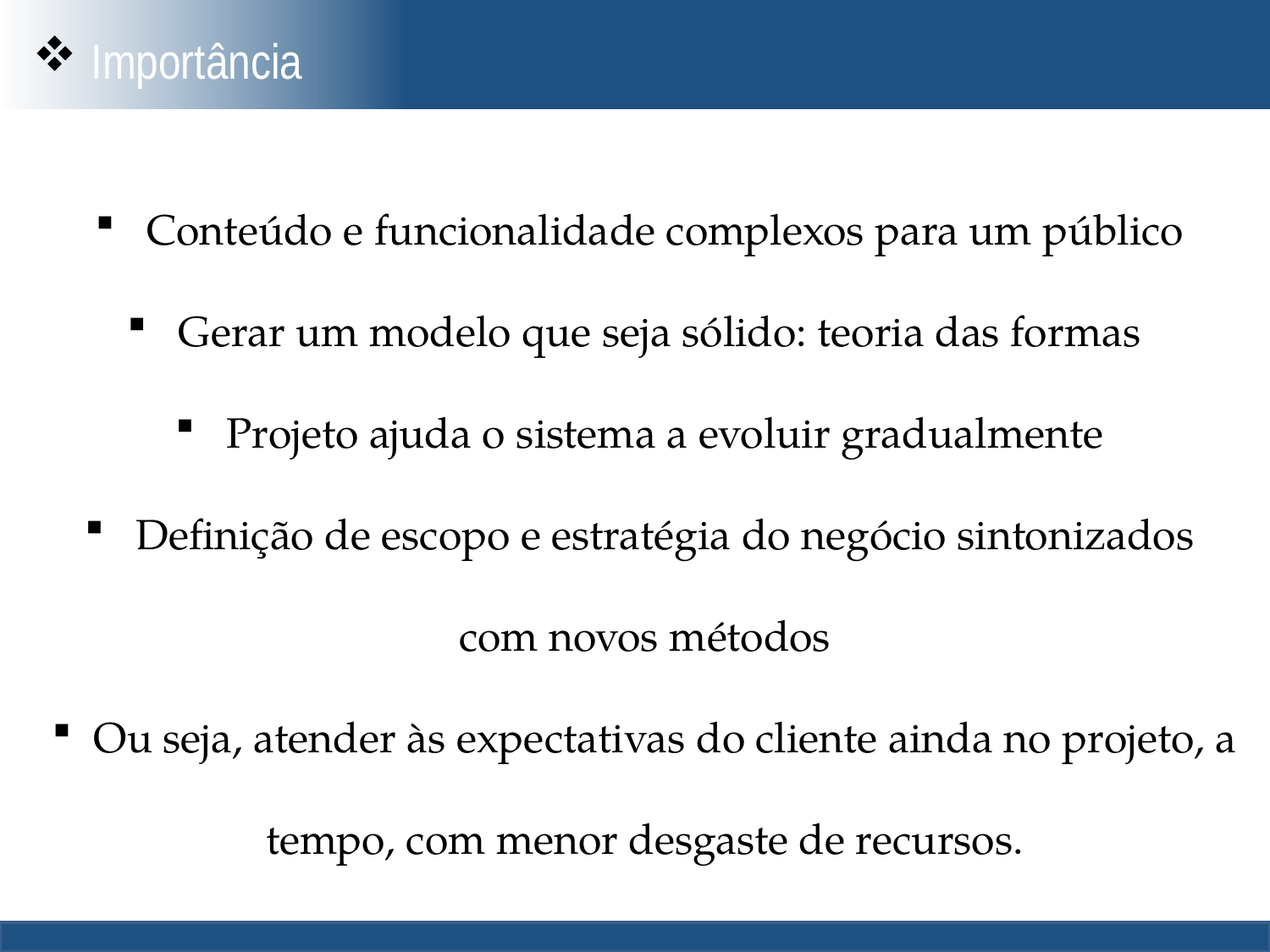

Importância
  Conteúdo e funcionalidade complexos para um público
  Gerar um modelo que seja sólido: teoria das formas
  Projeto ajuda o sistema a evoluir gradualmente
  Definição de escopo e estratégia do negócio sintonizados com novos métodos
  Ou seja, atender às expectativas do cliente ainda no projeto, a tempo, com menor desgaste de recursos.